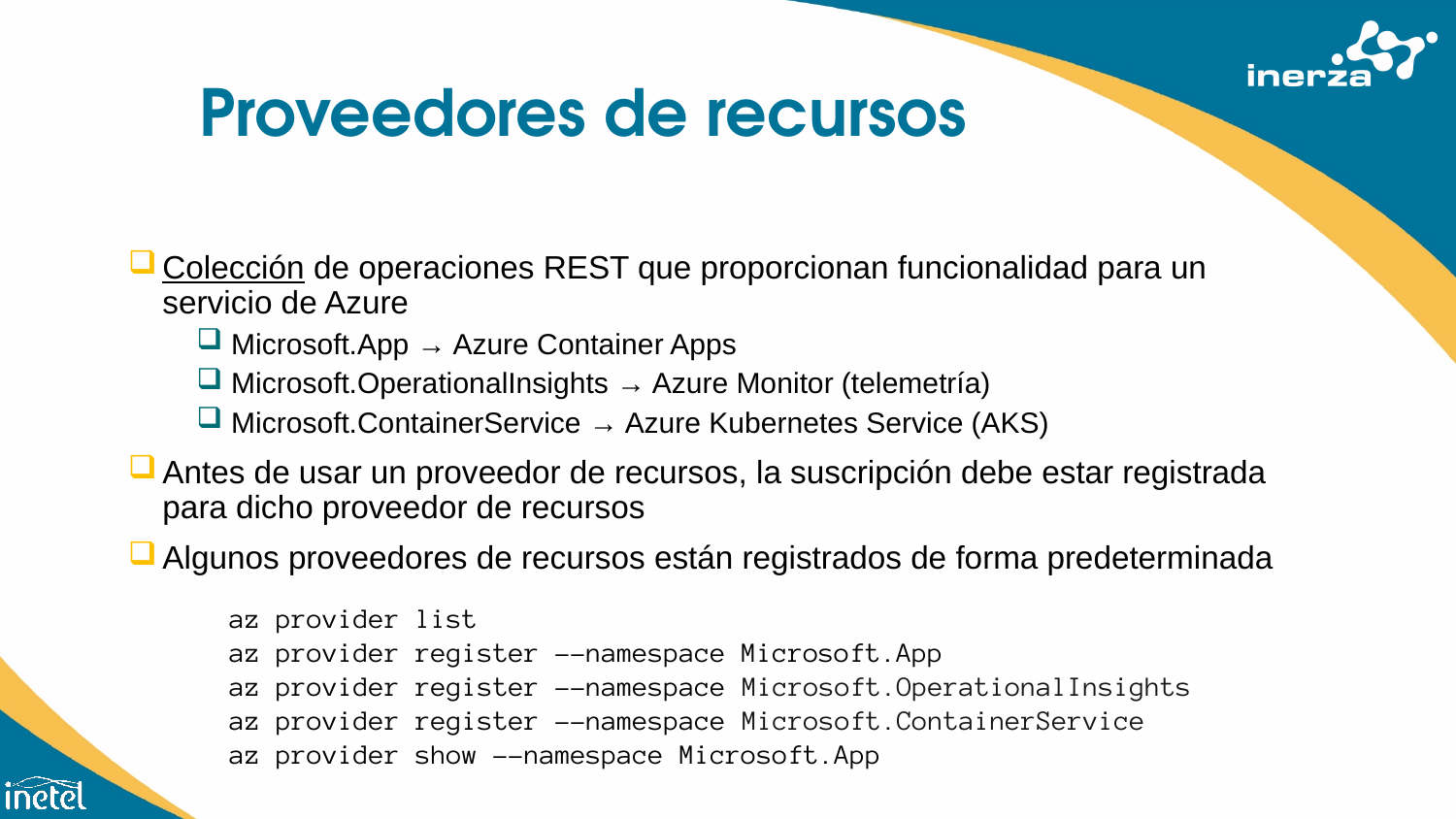

# Proveedores de recursos
Colección de operaciones REST que proporcionan funcionalidad para un servicio de Azure
Microsoft.App → Azure Container Apps
Microsoft.OperationalInsights → Azure Monitor (telemetría)
Microsoft.ContainerService → Azure Kubernetes Service (AKS)
Antes de usar un proveedor de recursos, la suscripción debe estar registrada para dicho proveedor de recursos
Algunos proveedores de recursos están registrados de forma predeterminada
az provider list
az provider register --namespace Microsoft.App
az provider register --namespace Microsoft.OperationalInsights
az provider register --namespace Microsoft.ContainerService
az provider show --namespace Microsoft.App